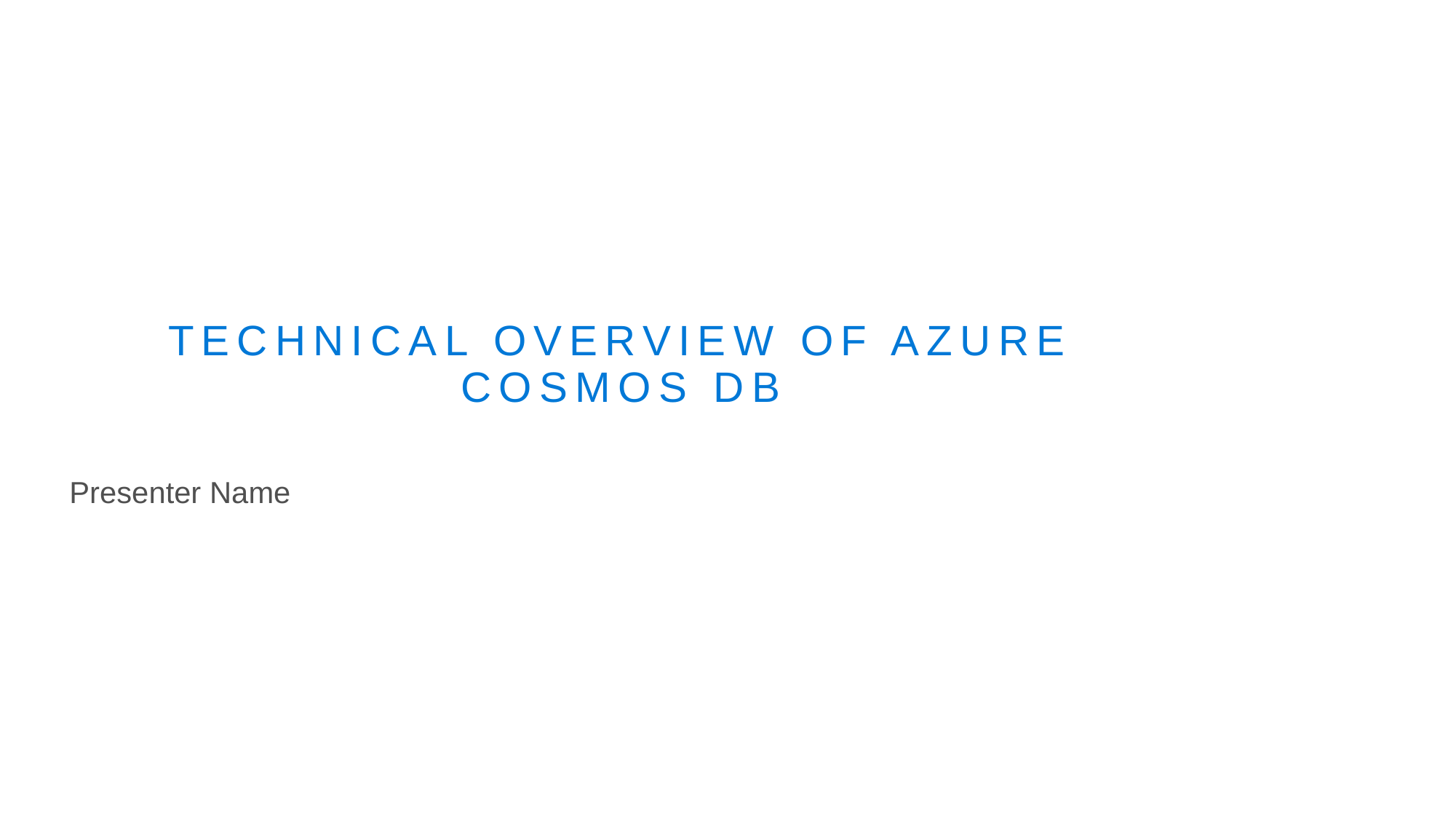

# Technical Overview of Azure Cosmos DB
Presenter Name